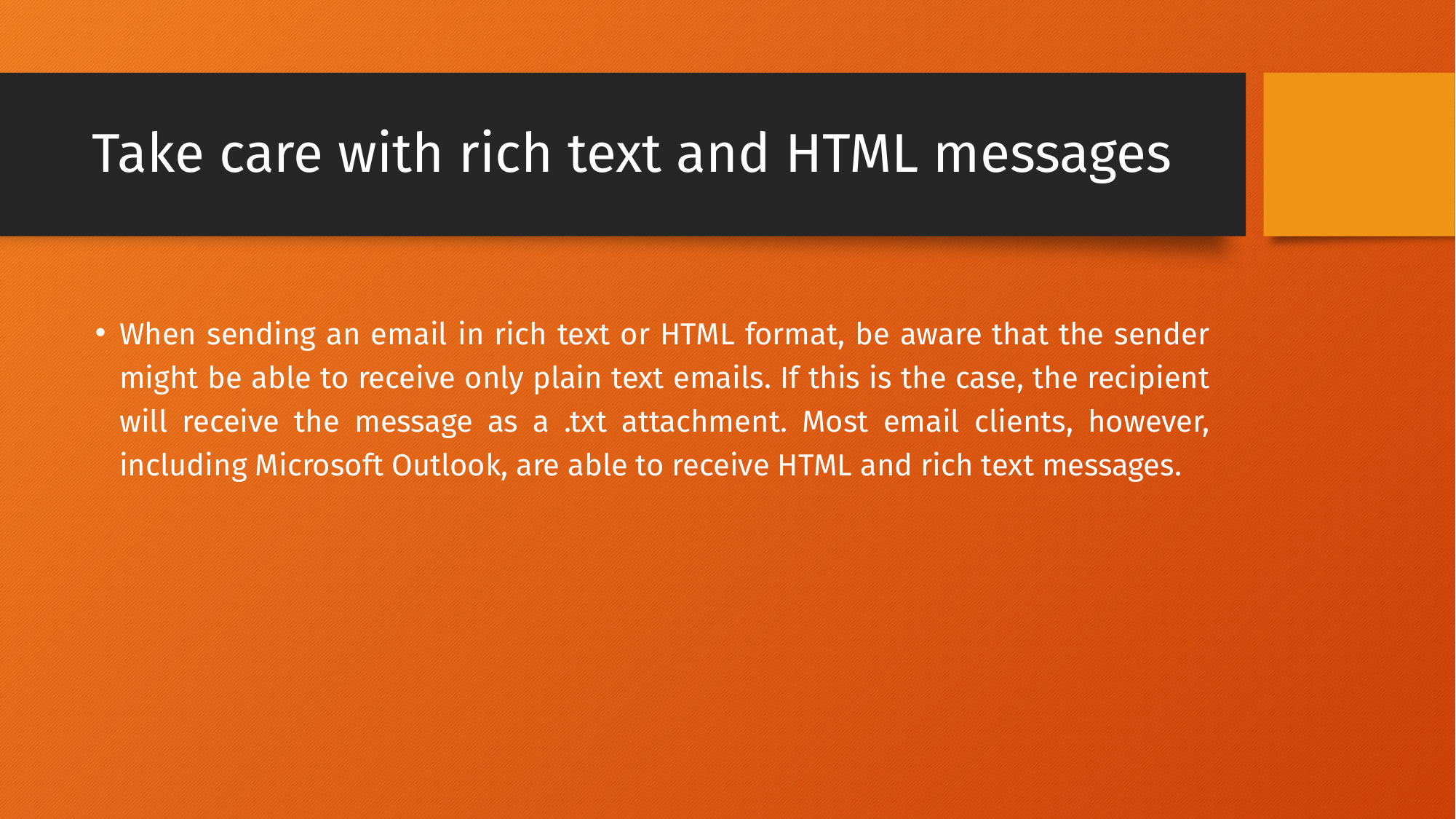

# Take care with rich text and HTML messages
When sending an email in rich text or HTML format, be aware that the sender might be able to receive only plain text emails. If this is the case, the recipient will receive the message as a .txt attachment. Most email clients, however, including Microsoft Outlook, are able to receive HTML and rich text messages.